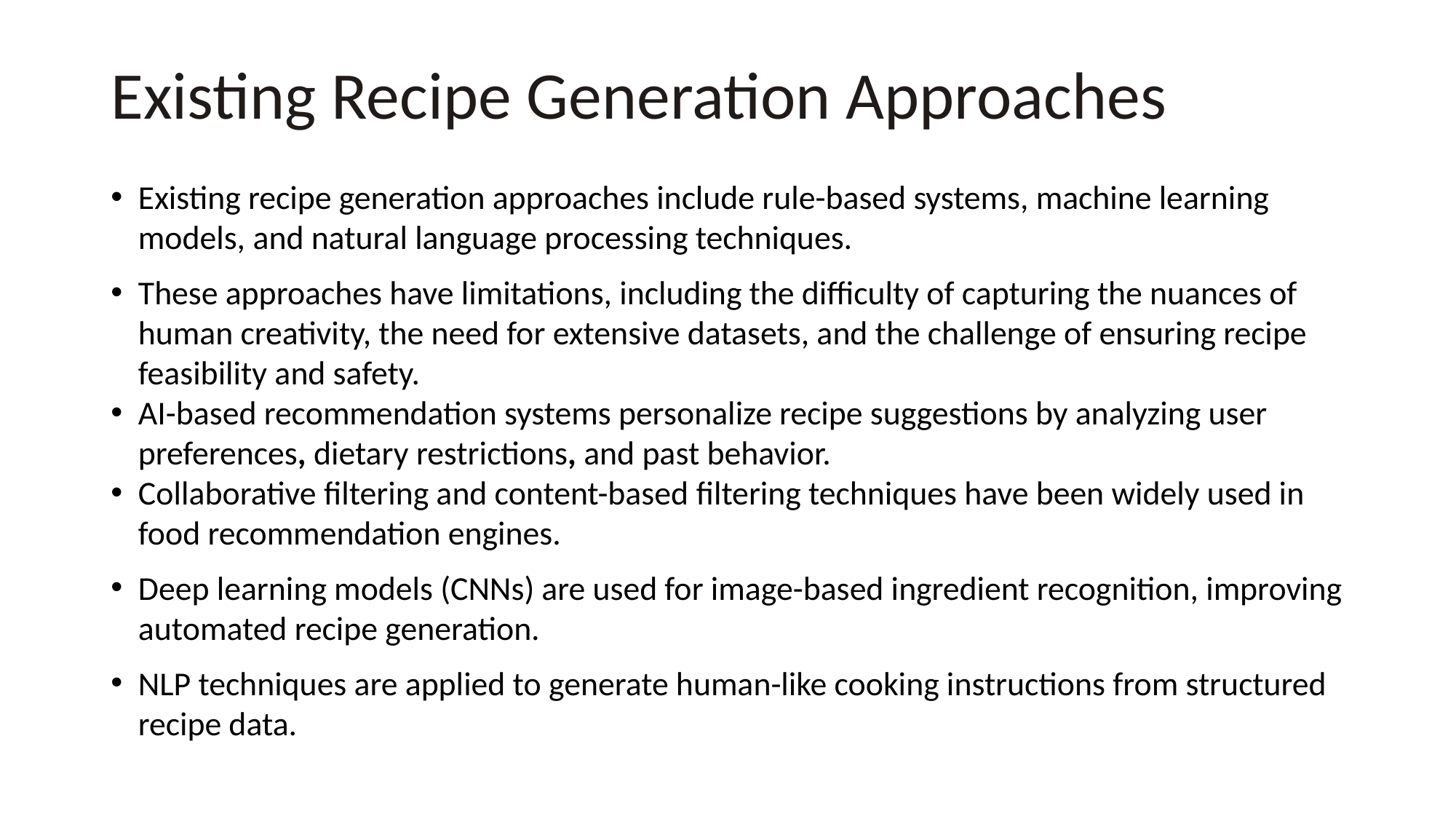

# Existing Recipe Generation Approaches
Existing recipe generation approaches include rule-based systems, machine learning models, and natural language processing techniques.
These approaches have limitations, including the difficulty of capturing the nuances of human creativity, the need for extensive datasets, and the challenge of ensuring recipe feasibility and safety.
AI-based recommendation systems personalize recipe suggestions by analyzing user preferences, dietary restrictions, and past behavior.
Collaborative filtering and content-based filtering techniques have been widely used in food recommendation engines.
Deep learning models (CNNs) are used for image-based ingredient recognition, improving automated recipe generation.
NLP techniques are applied to generate human-like cooking instructions from structured recipe data.